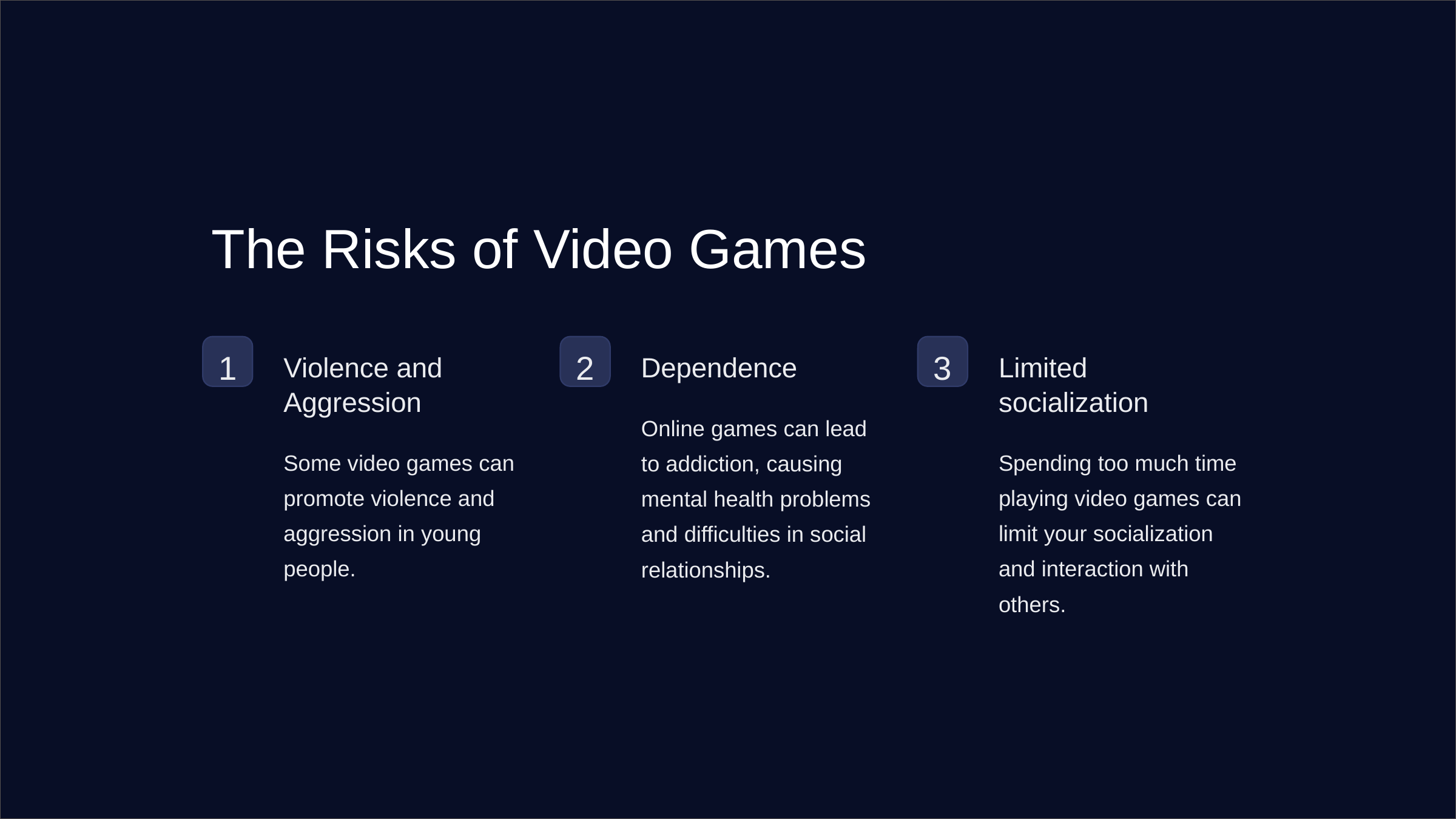

The Risks of Video Games

1
2
3
Violence and Aggression
Dependence
Limited socialization
Online games can lead to addiction, causing mental health problems and difficulties in social relationships.
Some video games can promote violence and aggression in young people.
Spending too much time playing video games can limit your socialization and interaction with others.